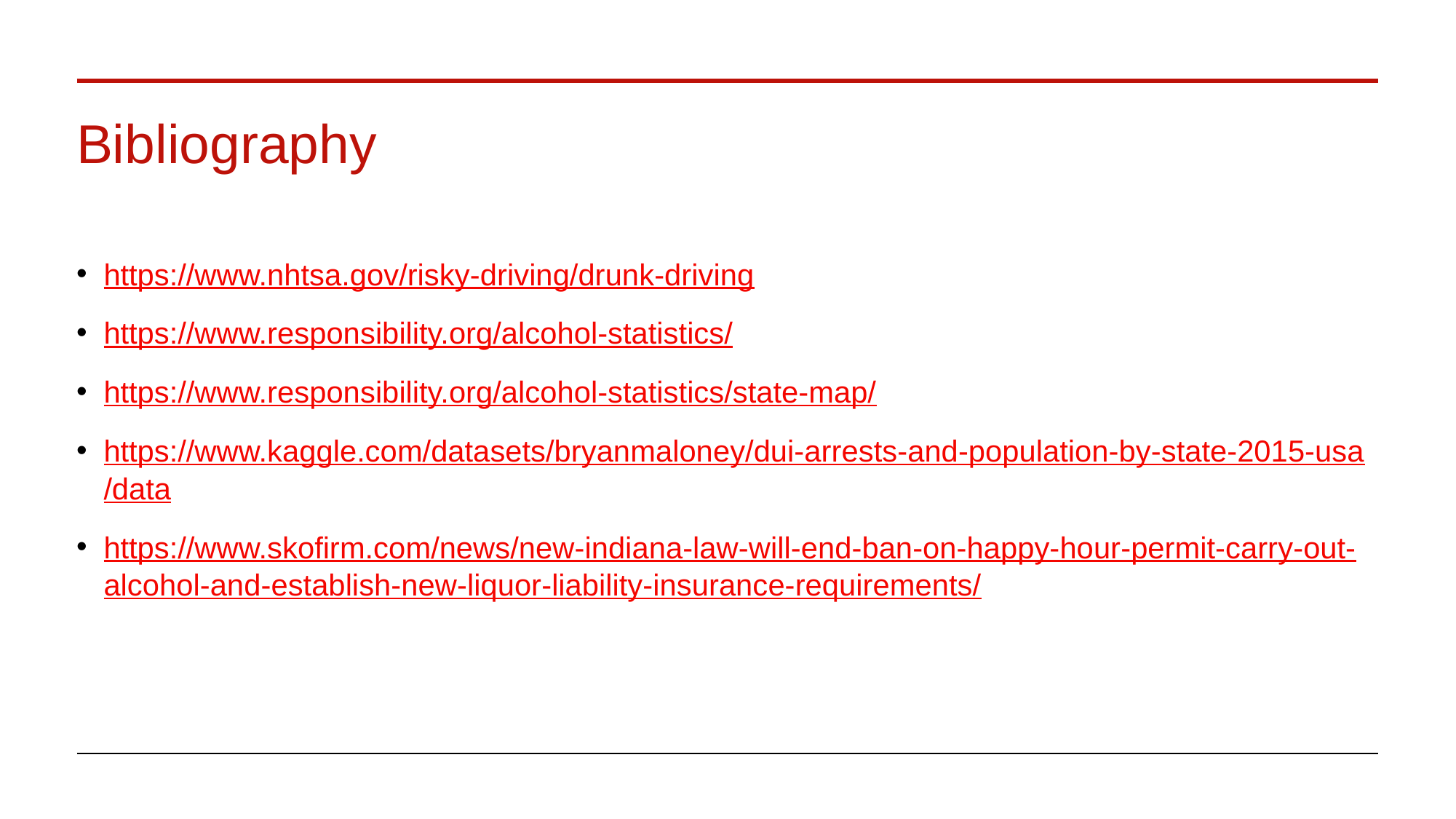

# Bibliography
https://www.nhtsa.gov/risky-driving/drunk-driving
https://www.responsibility.org/alcohol-statistics/
https://www.responsibility.org/alcohol-statistics/state-map/
https://www.kaggle.com/datasets/bryanmaloney/dui-arrests-and-population-by-state-2015-usa/data
https://www.skofirm.com/news/new-indiana-law-will-end-ban-on-happy-hour-permit-carry-out-alcohol-and-establish-new-liquor-liability-insurance-requirements/